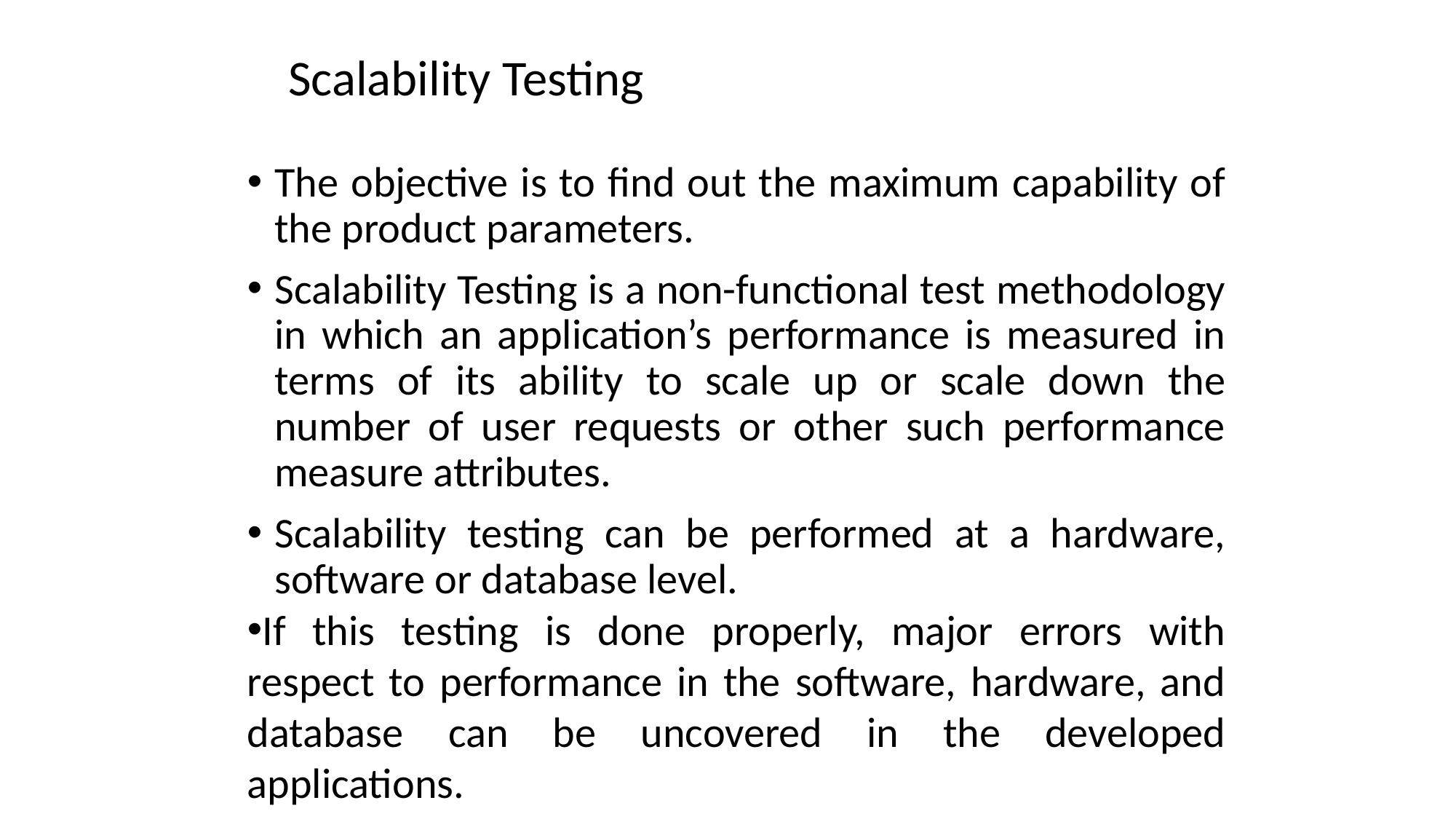

# Scalability Testing
The objective is to find out the maximum capability of the product parameters.
Scalability Testing is a non-functional test methodology in which an application’s performance is measured in terms of its ability to scale up or scale down the number of user requests or other such performance measure attributes.
Scalability testing can be performed at a hardware, software or database level.
If this testing is done properly, major errors with respect to performance in the software, hardware, and database can be uncovered in the developed applications.